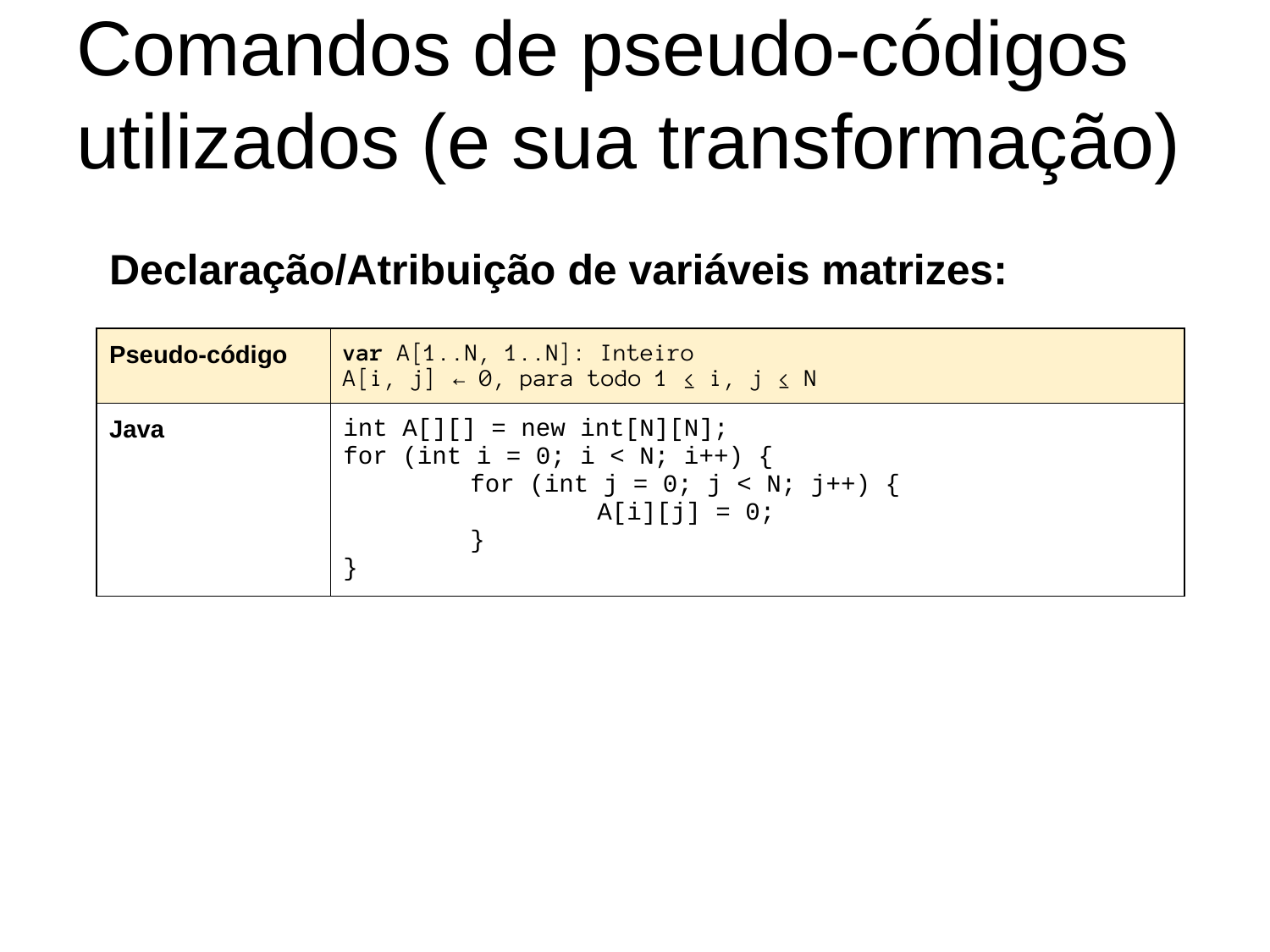

# Comandos de pseudo-códigos utilizados (e sua transformação)

Declaração/Atribuição de variáveis matrizes:

| Pseudo-código | var A[1..N, 1..N]: Inteiro A[i, j] ← 0, para todo 1 ≤ i, j ≤ N |
| --- | --- |
| Java | int A[][] = new int[N][N]; for (int i = 0; i < N; i++) { for (int j = 0; j < N; j++) { A[i][j] = 0; } } |